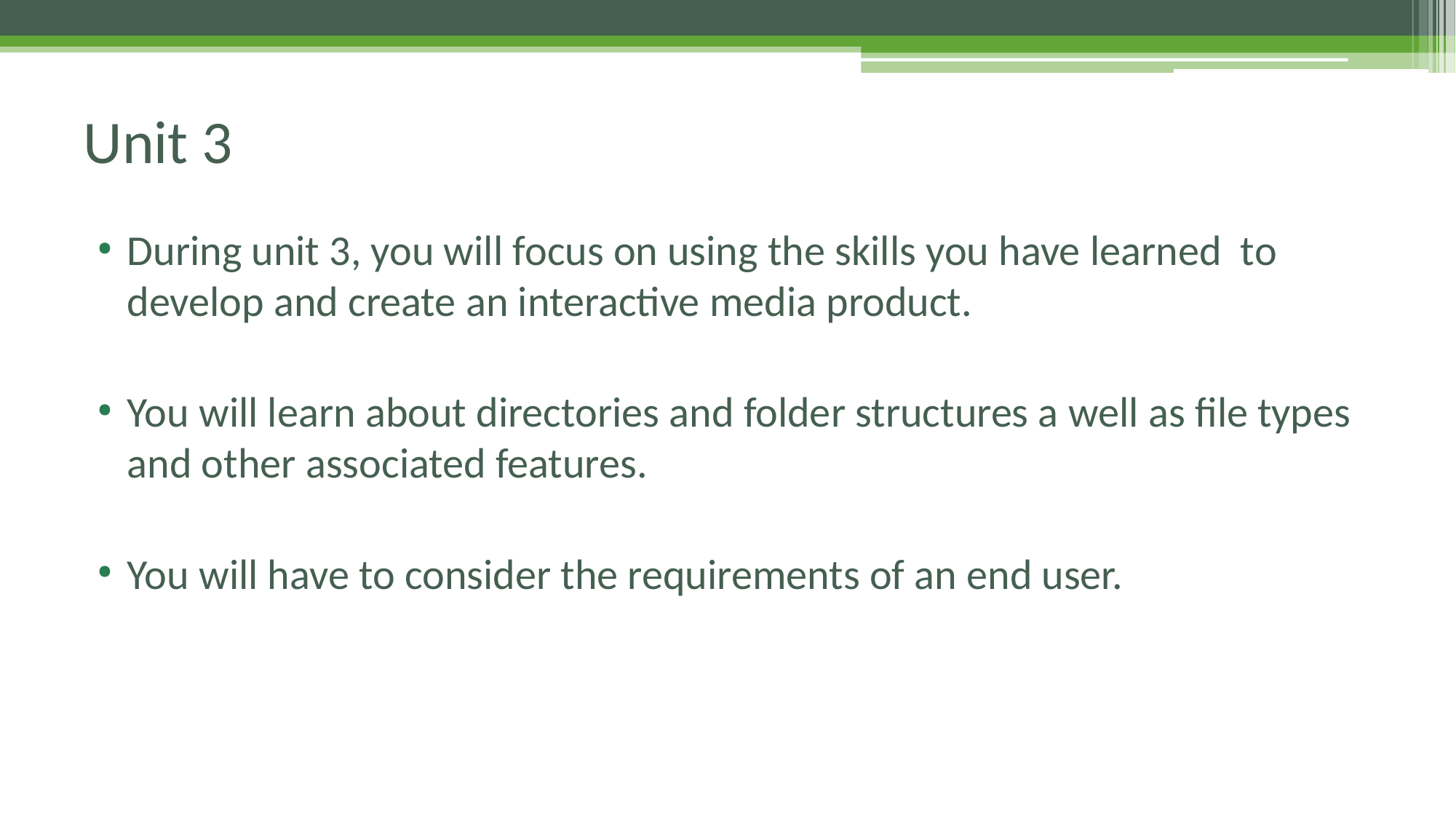

# Unit 3
During unit 3, you will focus on using the skills you have learned  to develop and create an interactive media product.

You will learn about directories and folder structures a well as file types and other associated features.

You will have to consider the requirements of an end user.